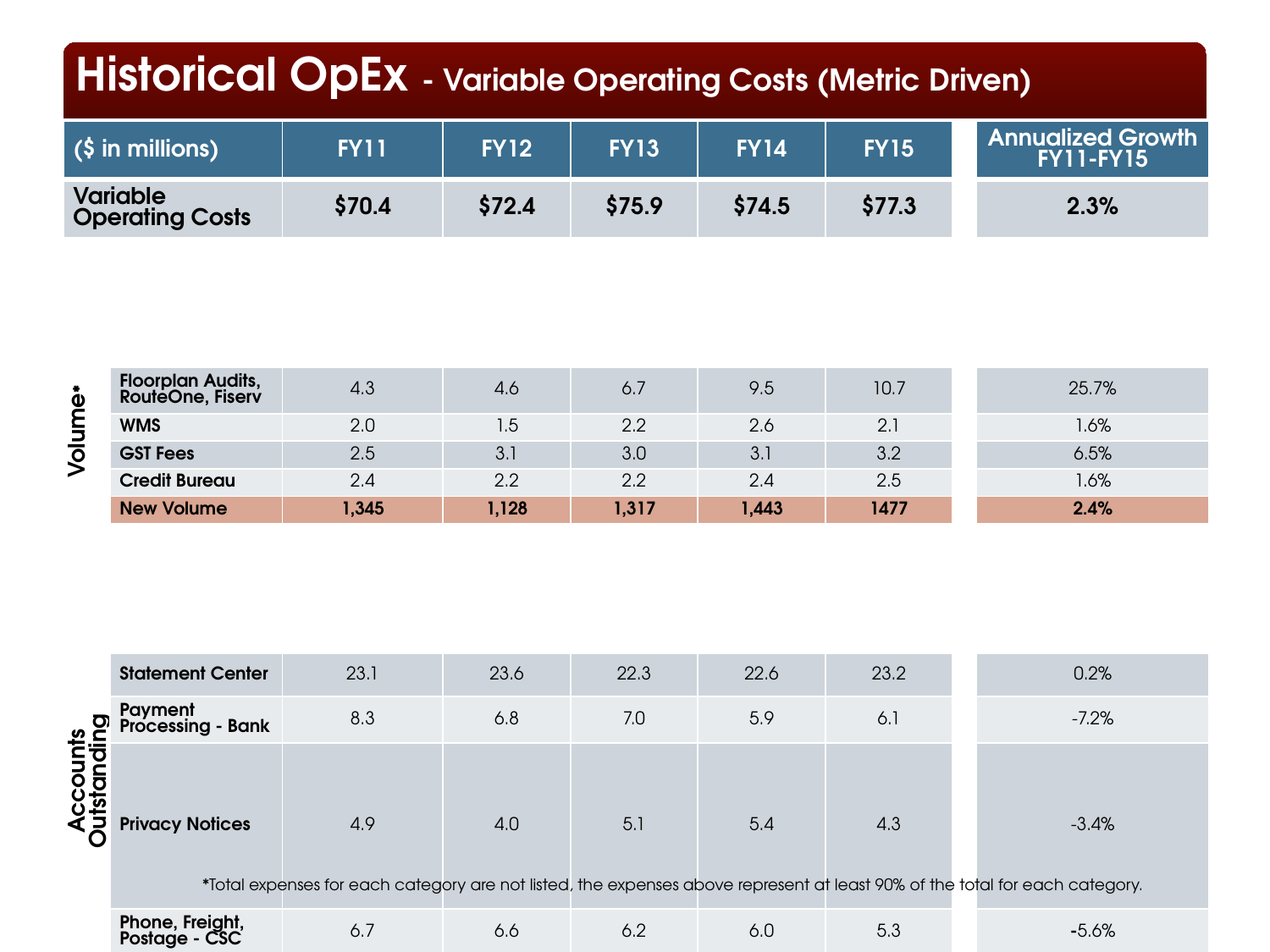

# Historical OpEx - Variable Operating Costs (Metric Driven)
| ($ in millions) |  | FY11 | FY12 | FY13 | FY14 | FY15 |  | Annualized Growth FY11-FY15 |
| --- | --- | --- | --- | --- | --- | --- | --- | --- |
| Variable Operating Costs |  | $70.4 | $72.4 | $75.9 | $74.5 | $77.3 |  | 2.3% |
|  |  |  |  |  |  |  |  |  |
| Volume\* | Floorplan Audits, RouteOne, Fiserv | 4.3 | 4.6 | 6.7 | 9.5 | 10.7 |  | 25.7% |
|  | WMS | 2.0 | 1.5 | 2.2 | 2.6 | 2.1 |  | 1.6% |
|  | GST Fees | 2.5 | 3.1 | 3.0 | 3.1 | 3.2 |  | 6.5% |
|  | Credit Bureau | 2.4 | 2.2 | 2.2 | 2.4 | 2.5 |  | 1.6% |
|  | New Volume | 1,345 | 1,128 | 1,317 | 1,443 | 1477 |  | 2.4% |
|  |  |  |  |  |  |  |  |  |
| Accounts Outstanding (AA O/S)\* | Statement Center | 23.1 | 23.6 | 22.3 | 22.6 | 23.2 |  | 0.2% |
|  | Payment Processing - Bank | 8.3 | 6.8 | 7.0 | 5.9 | 6.1 |  | -7.2% |
|  | Privacy Notices | 4.9 | 4.0 | 5.1 | 5.4 | 4.3 |  | -3.4% |
|  | Phone, Freight, Postage - CSC | 6.7 | 6.6 | 6.2 | 6.0 | 5.3 |  | -5.6% |
|  | AA O/S | 3,941 | 3,942 | 3,945 | 4,055 | 4,288 |  | 2.1% |
|  |  |  |  |  |  |  |  |  |
| Delinquent Accounts\* | Western Union | 0.5 | 2.7 | 4.5 | 5.4 | 6.0 |  | 85.1% |
|  | Collection/Repo | 1.5 | 3.5 | 2.7 | 2.5 | 3.0 |  | 19.4% |
|  | Bankruptcy | 1.1 | 1.1 | 1.1 | 0.8 | 0.7 |  | -9.6% |
|  | 30+Delinquencies | 1,003 | 802 | 682 | 696 | 752 |  | -7.0% |
*Total expenses for each category are not listed, the expenses above represent at least 90% of the total for each category.
54